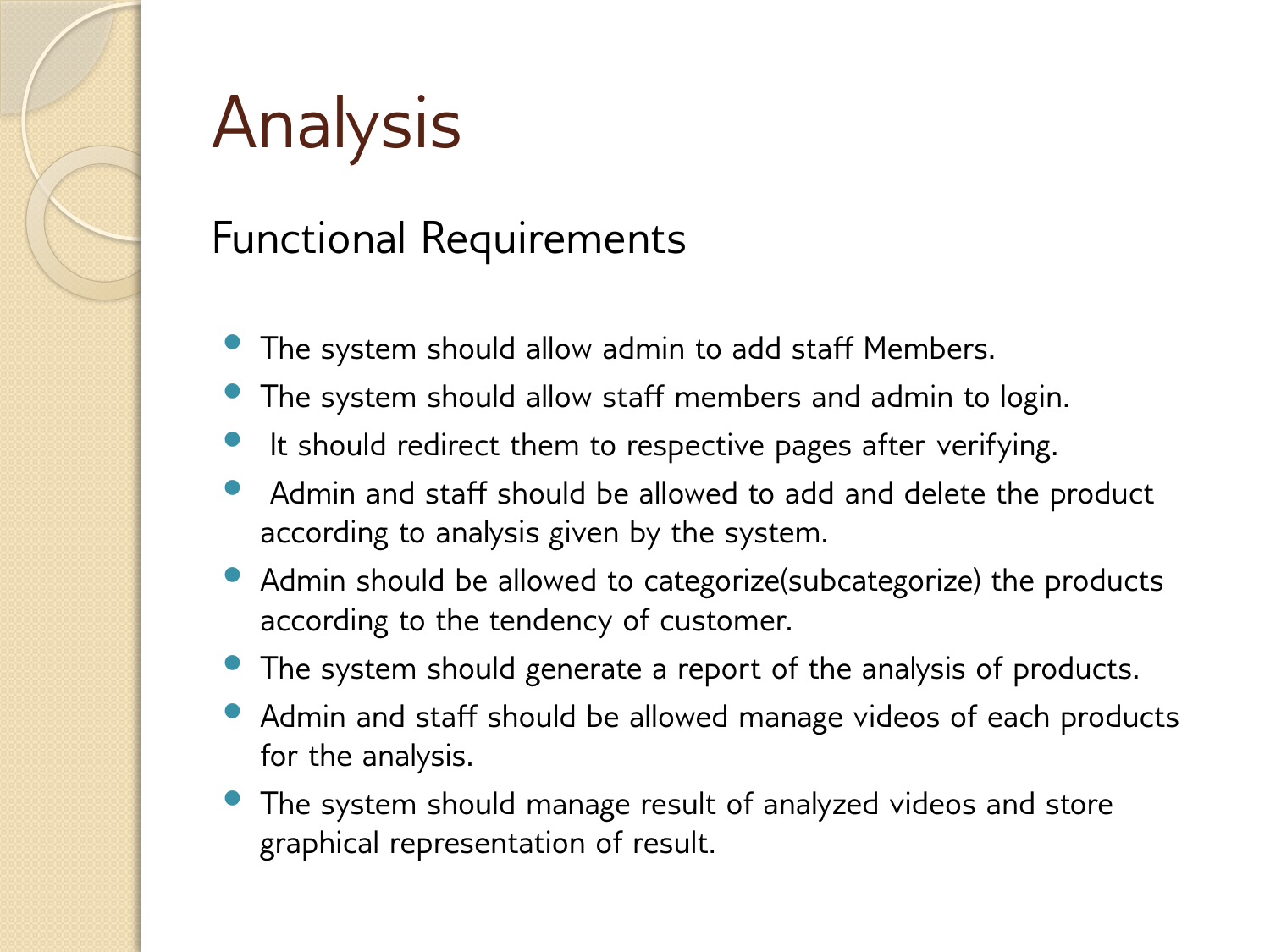

# Analysis
Functional Requirements

The system should allow admin to add staff Members.
The system should allow staff members and admin to login.
 It should redirect them to respective pages after verifying.
 Admin and staff should be allowed to add and delete the product according to analysis given by the system.
Admin should be allowed to categorize(subcategorize) the products according to the tendency of customer.
The system should generate a report of the analysis of products.
Admin and staff should be allowed manage videos of each products for the analysis.
The system should manage result of analyzed videos and store graphical representation of result.